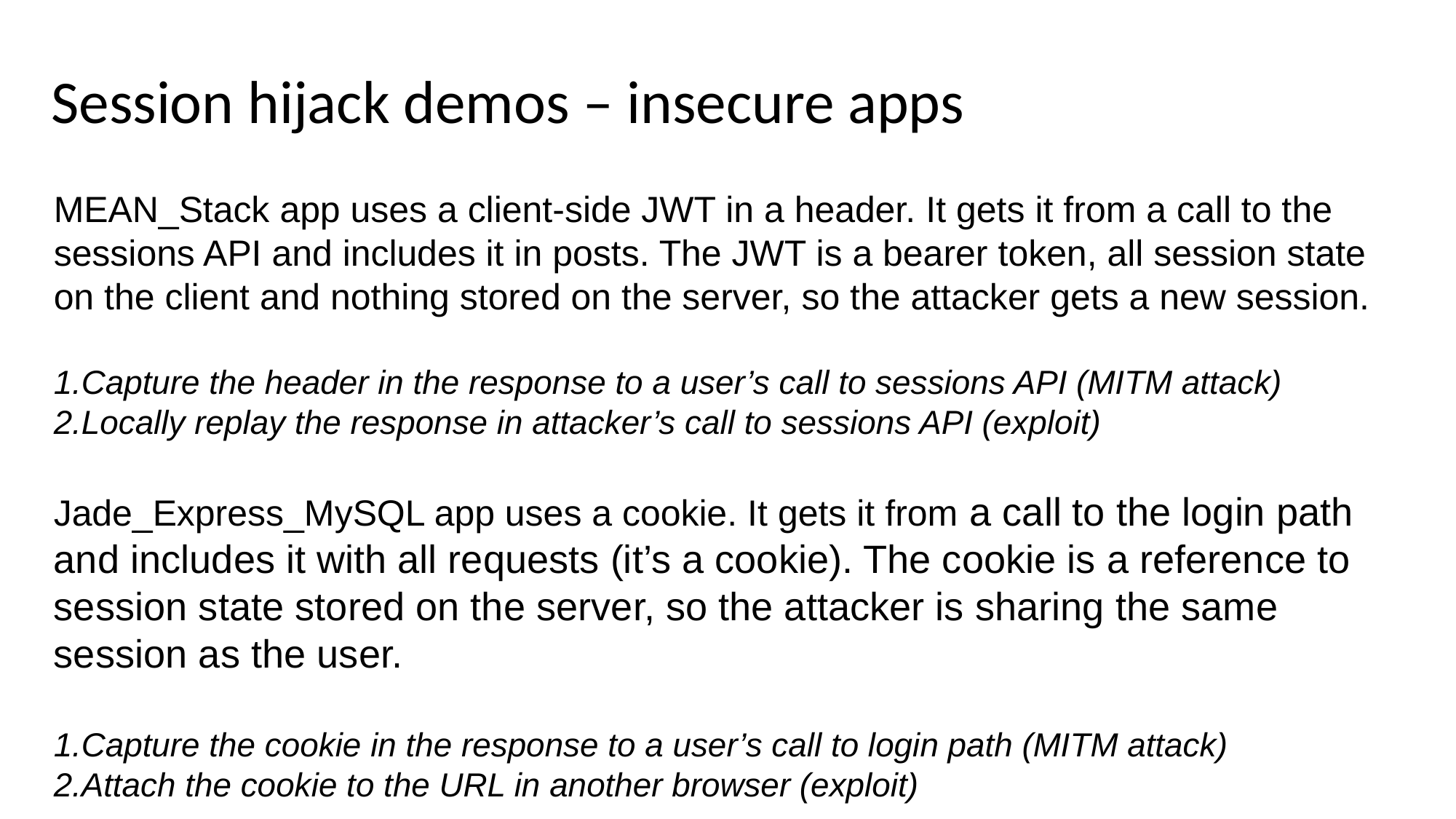

Session hijack demos – insecure apps
MEAN_Stack app uses a client-side JWT in a header. It gets it from a call to the sessions API and includes it in posts. The JWT is a bearer token, all session state on the client and nothing stored on the server, so the attacker gets a new session.

Capture the header in the response to a user’s call to sessions API (MITM attack)
Locally replay the response in attacker’s call to sessions API (exploit)
Jade_Express_MySQL app uses a cookie. It gets it from a call to the login path and includes it with all requests (it’s a cookie). The cookie is a reference to session state stored on the server, so the attacker is sharing the same session as the user.

Capture the cookie in the response to a user’s call to login path (MITM attack)
Attach the cookie to the URL in another browser (exploit)